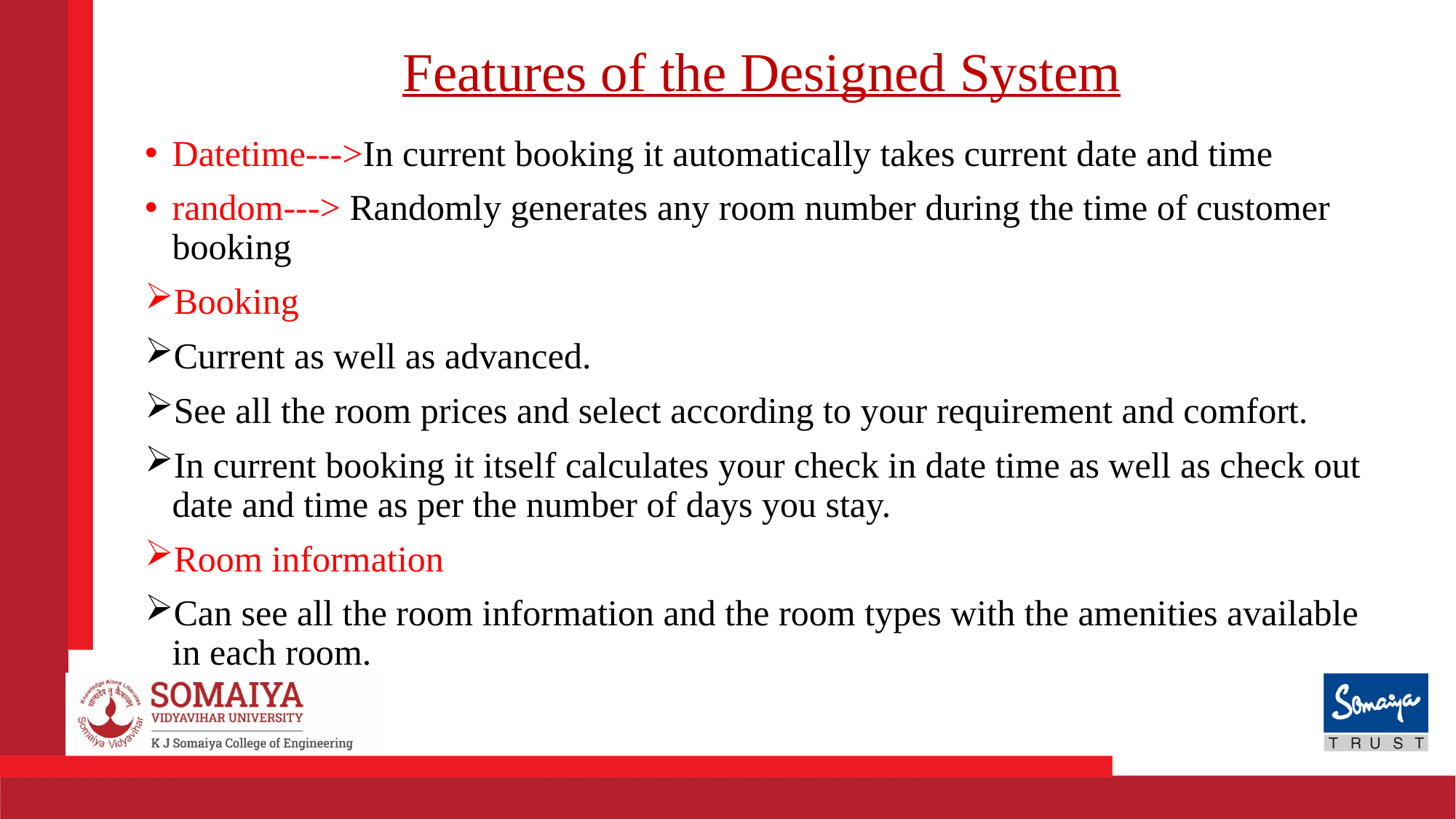

# Features of the Designed System
Datetime--->In current booking it automatically takes current date and time
random---> Randomly generates any room number during the time of customer booking
Booking
Current as well as advanced.
See all the room prices and select according to your requirement and comfort.
In current booking it itself calculates your check in date time as well as check out date and time as per the number of days you stay.
Room information
Can see all the room information and the room types with the amenities available in each room.